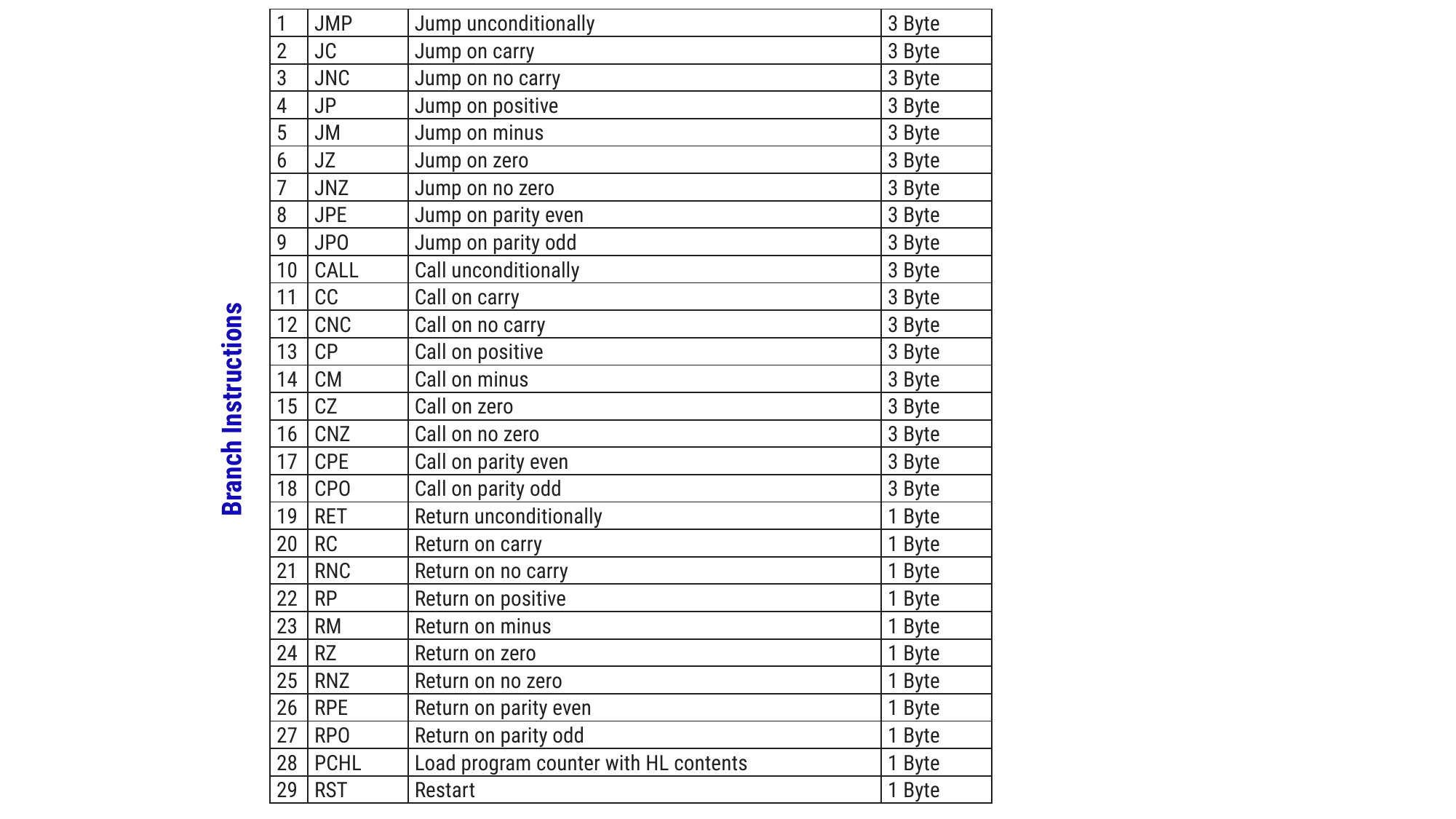

| 1 | JMP | Jump unconditionally | 3 Byte |
| --- | --- | --- | --- |
| 2 | JC | Jump on carry | 3 Byte |
| 3 | JNC | Jump on no carry | 3 Byte |
| 4 | JP | Jump on positive | 3 Byte |
| 5 | JM | Jump on minus | 3 Byte |
| 6 | JZ | Jump on zero | 3 Byte |
| 7 | JNZ | Jump on no zero | 3 Byte |
| 8 | JPE | Jump on parity even | 3 Byte |
| 9 | JPO | Jump on parity odd | 3 Byte |
| 10 | CALL | Call unconditionally | 3 Byte |
| 11 | CC | Call on carry | 3 Byte |
| 12 | CNC | Call on no carry | 3 Byte |
| 13 | CP | Call on positive | 3 Byte |
| 14 | CM | Call on minus | 3 Byte |
| 15 | CZ | Call on zero | 3 Byte |
| 16 | CNZ | Call on no zero | 3 Byte |
| 17 | CPE | Call on parity even | 3 Byte |
| 18 | CPO | Call on parity odd | 3 Byte |
| 19 | RET | Return unconditionally | 1 Byte |
| 20 | RC | Return on carry | 1 Byte |
| 21 | RNC | Return on no carry | 1 Byte |
| 22 | RP | Return on positive | 1 Byte |
| 23 | RM | Return on minus | 1 Byte |
| 24 | RZ | Return on zero | 1 Byte |
| 25 | RNZ | Return on no zero | 1 Byte |
| 26 | RPE | Return on parity even | 1 Byte |
| 27 | RPO | Return on parity odd | 1 Byte |
| 28 | PCHL | Load program counter with HL contents | 1 Byte |
| 29 | RST | Restart | 1 Byte |
Branch Instructions